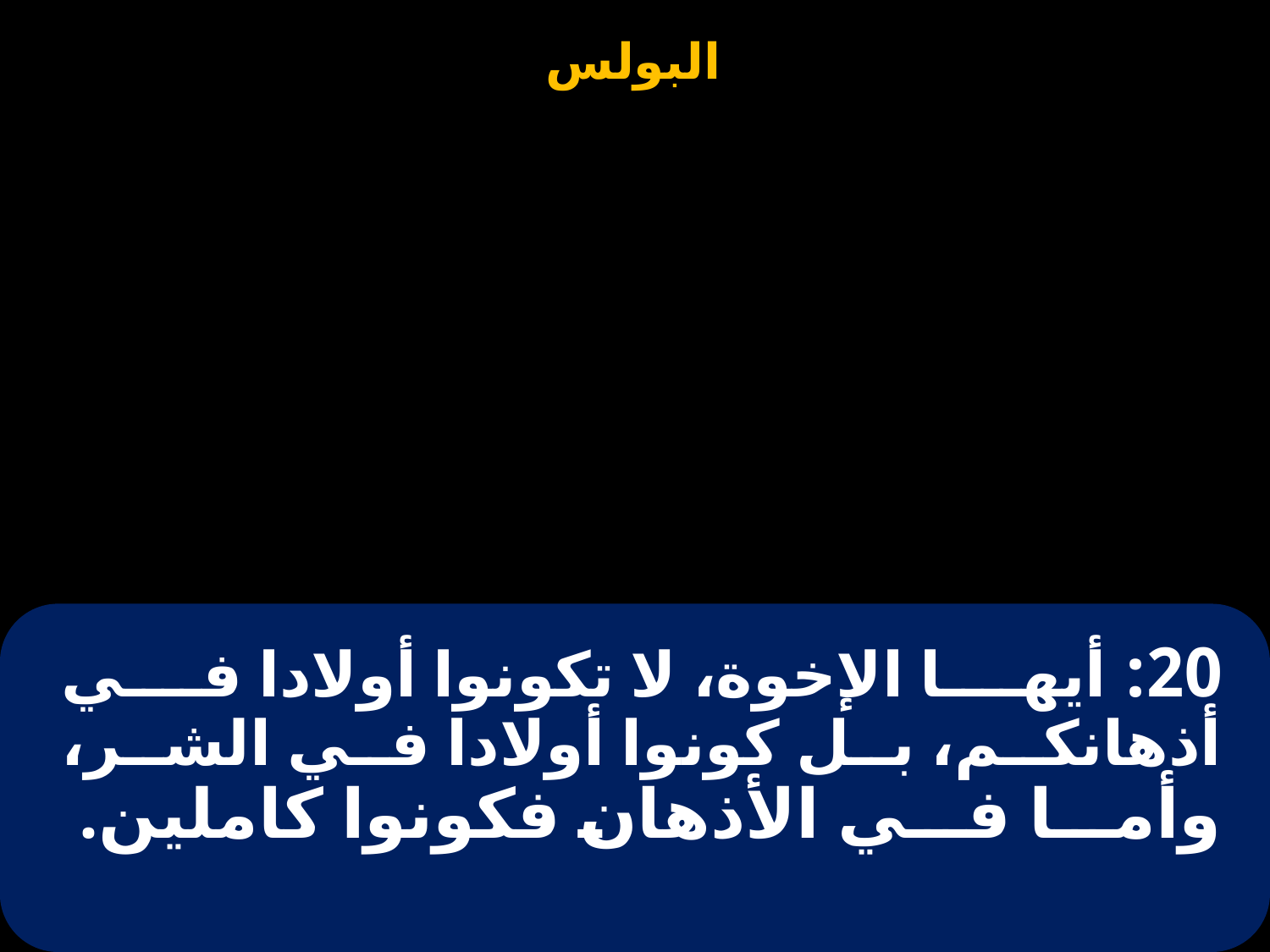

# 20: أيها الإخوة، لا تكونوا أولادا في أذهانكم، بل كونوا أولادا في الشر، وأما في الأذهان فكونوا كاملين.